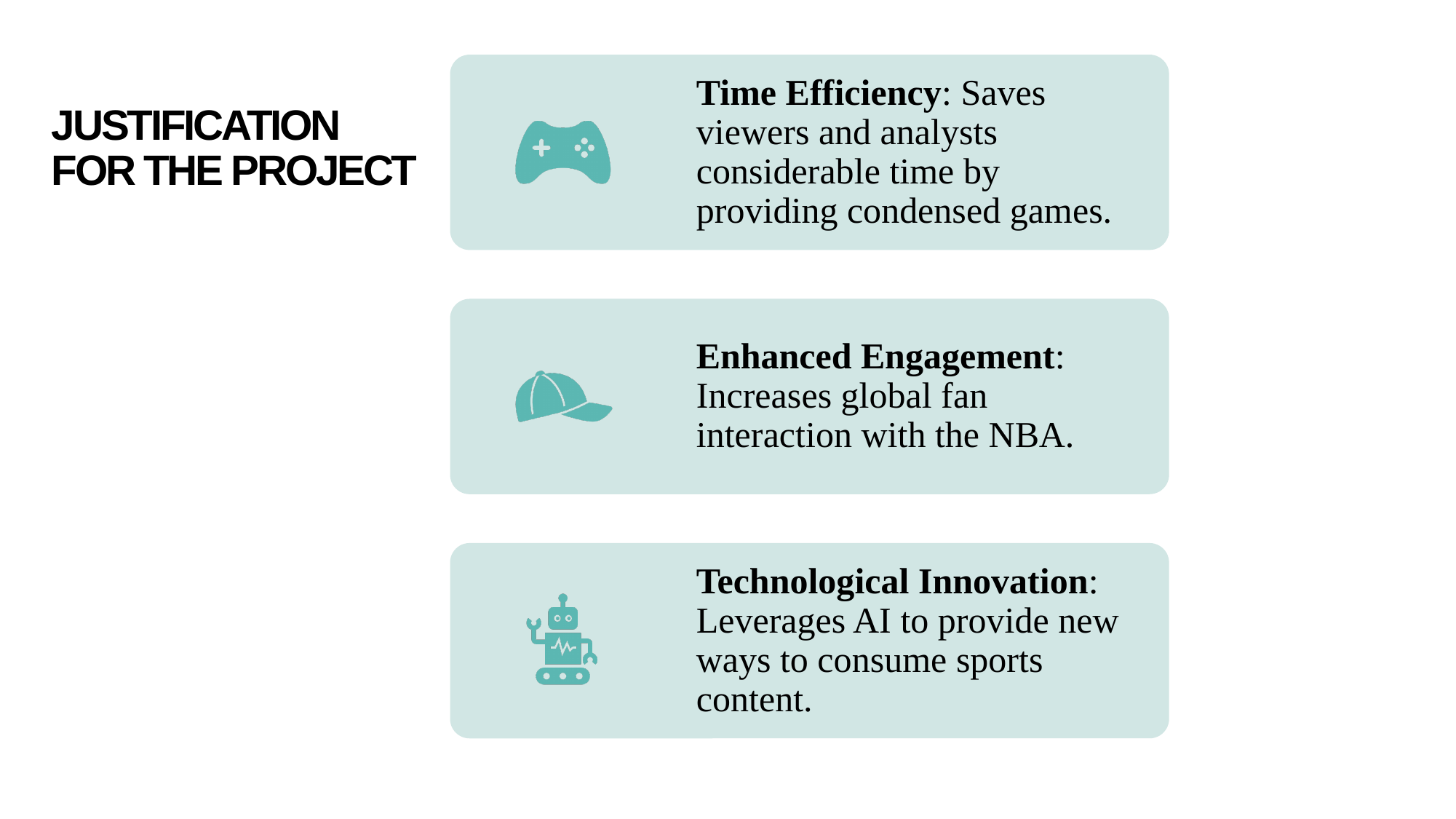

# Justification for the Project
Time Efficiency: Saves viewers and analysts considerable time by providing condensed games.
Enhanced Engagement: Increases global fan interaction with the NBA.
Technological Innovation: Leverages AI to provide new ways to consume sports content.

3